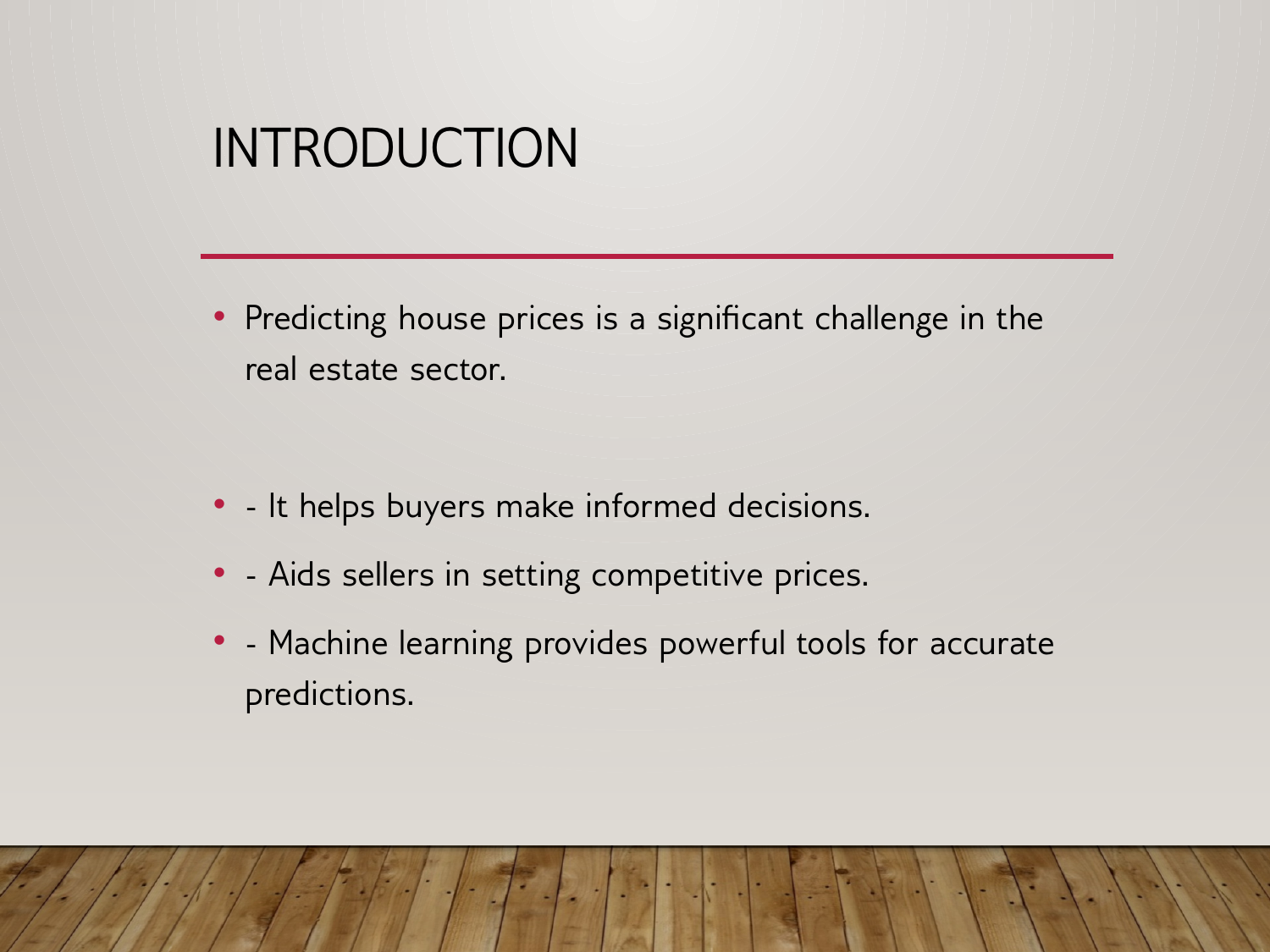

# Introduction
Predicting house prices is a significant challenge in the real estate sector.

- It helps buyers make informed decisions.
- Aids sellers in setting competitive prices.
- Machine learning provides powerful tools for accurate predictions.